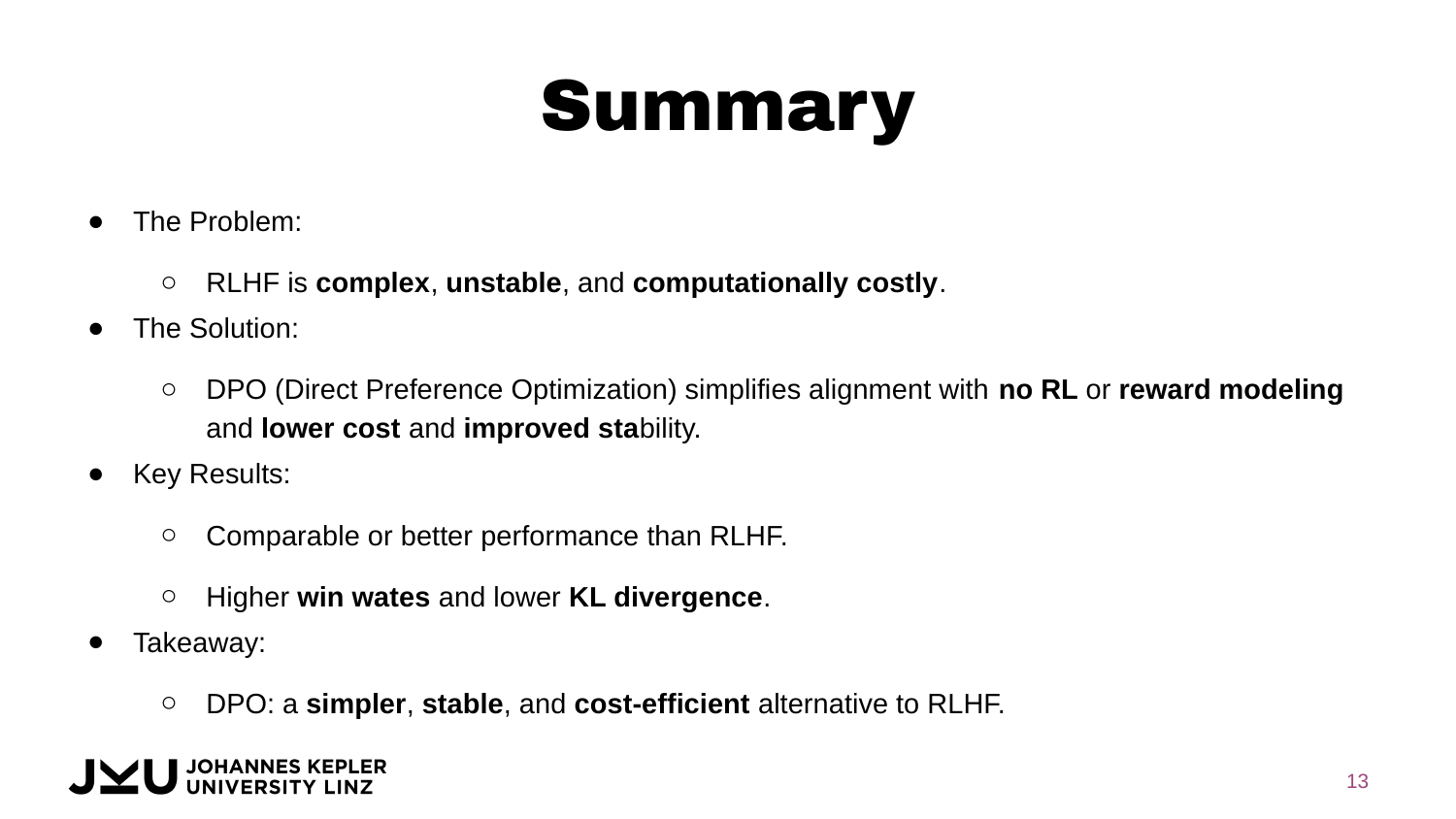

# Summary
The Problem:
RLHF is complex, unstable, and computationally costly.
The Solution:
DPO (Direct Preference Optimization) simplifies alignment with no RL or reward modeling and lower cost and improved stability.
Key Results:
Comparable or better performance than RLHF.
Higher win wates and lower KL divergence.
Takeaway:
DPO: a simpler, stable, and cost-efficient alternative to RLHF.
13